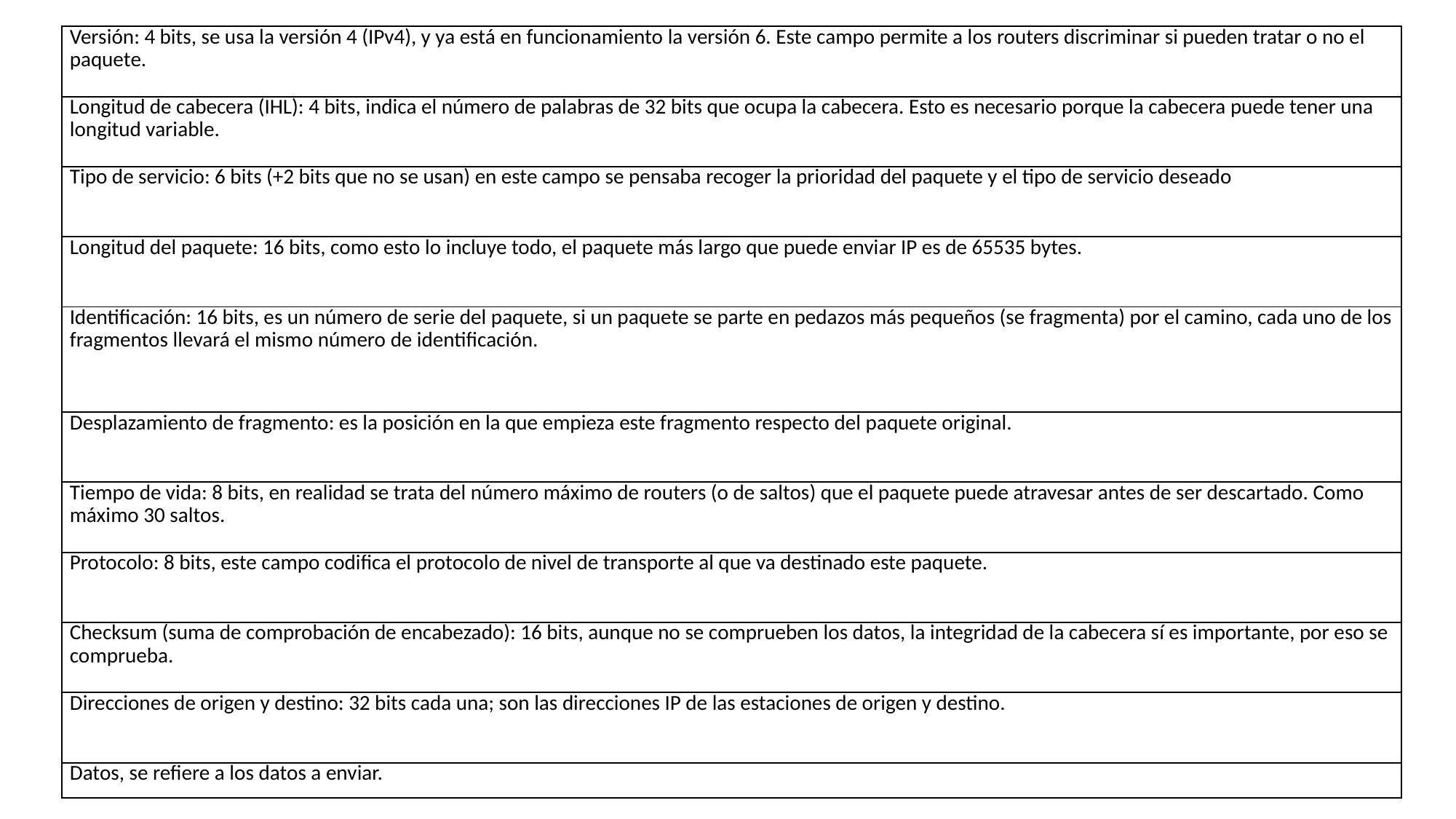

| Versión: 4 bits, se usa la versión 4 (IPv4), y ya está en funcionamiento la versión 6. Este campo permite a los routers discriminar si pueden tratar o no el paquete. |
| --- |
| Longitud de cabecera (IHL): 4 bits, indica el número de palabras de 32 bits que ocupa la cabecera. Esto es necesario porque la cabecera puede tener una longitud variable. |
| Tipo de servicio: 6 bits (+2 bits que no se usan) en este campo se pensaba recoger la prioridad del paquete y el tipo de servicio deseado |
| Longitud del paquete: 16 bits, como esto lo incluye todo, el paquete más largo que puede enviar IP es de 65535 bytes. |
| Identificación: 16 bits, es un número de serie del paquete, si un paquete se parte en pedazos más pequeños (se fragmenta) por el camino, cada uno de los fragmentos llevará el mismo número de identificación. |
| Desplazamiento de fragmento: es la posición en la que empieza este fragmento respecto del paquete original. |
| Tiempo de vida: 8 bits, en realidad se trata del número máximo de routers (o de saltos) que el paquete puede atravesar antes de ser descartado. Como máximo 30 saltos. |
| Protocolo: 8 bits, este campo codifica el protocolo de nivel de transporte al que va destinado este paquete. |
| Checksum (suma de comprobación de encabezado): 16 bits, aunque no se comprueben los datos, la integridad de la cabecera sí es importante, por eso se comprueba. |
| Direcciones de origen y destino: 32 bits cada una; son las direcciones IP de las estaciones de origen y destino. |
| Datos, se refiere a los datos a enviar. |